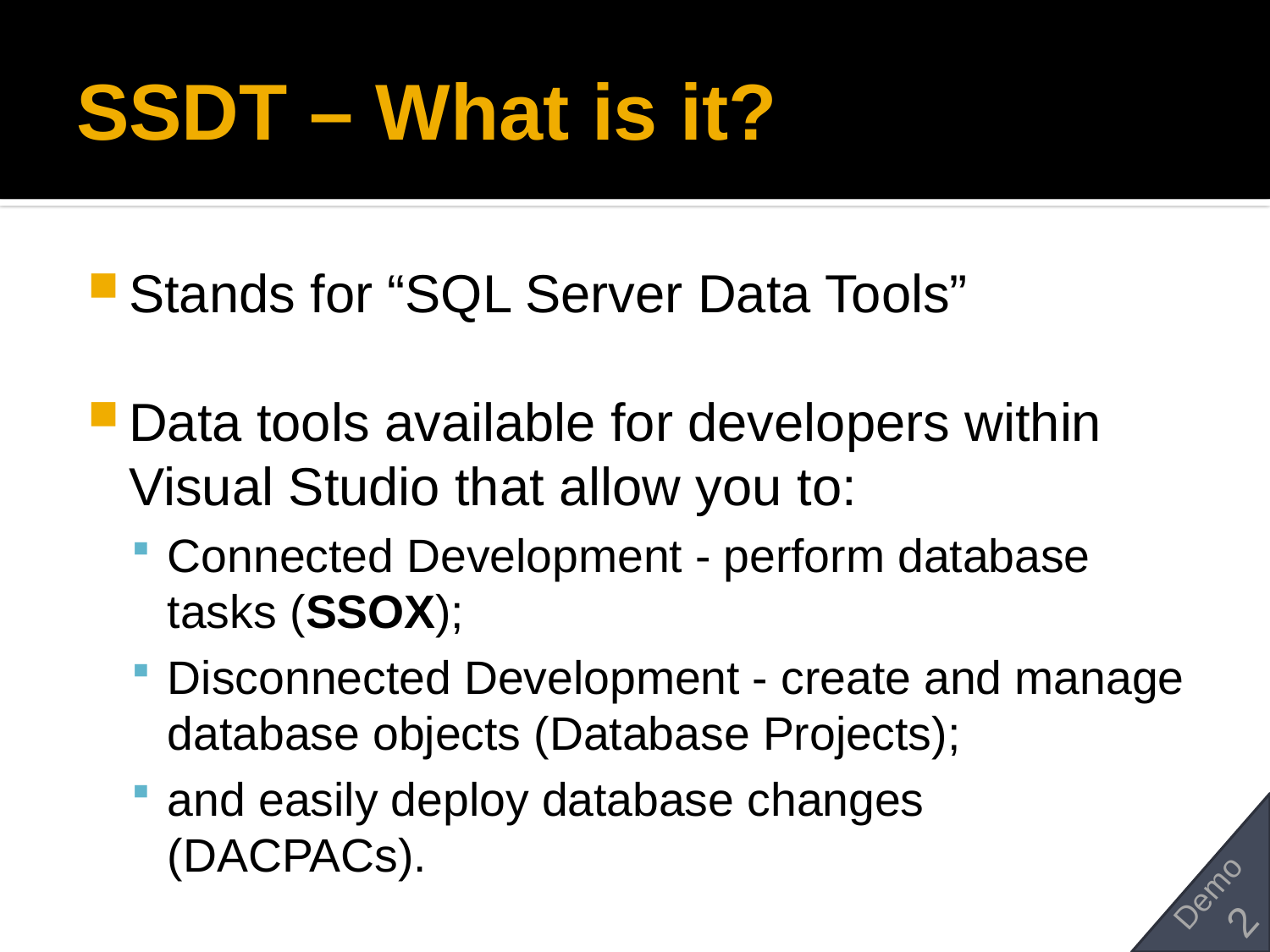

# SSDT – What is it?
Stands for “SQL Server Data Tools”

Data tools available for developers within Visual Studio that allow you to:
Connected Development - perform database tasks (SSOX);
Disconnected Development - create and manage database objects (Database Projects);
and easily deploy database changes (DACPACs).

Demo
2